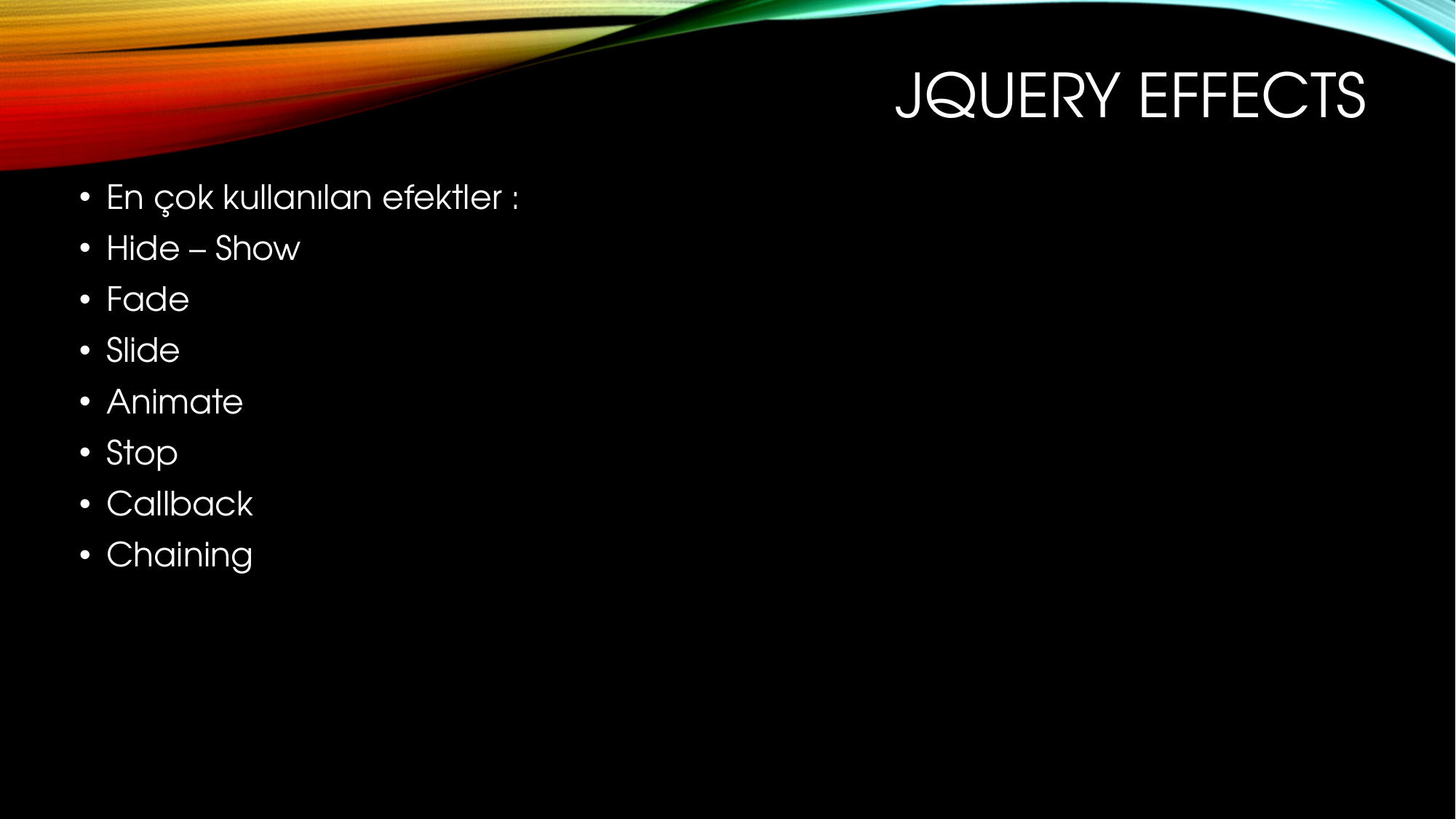

# JQUERY EFFECTS
En çok kullanılan efektler :
Hide – Show
Fade
Slide
Animate
Stop
Callback
Chaining